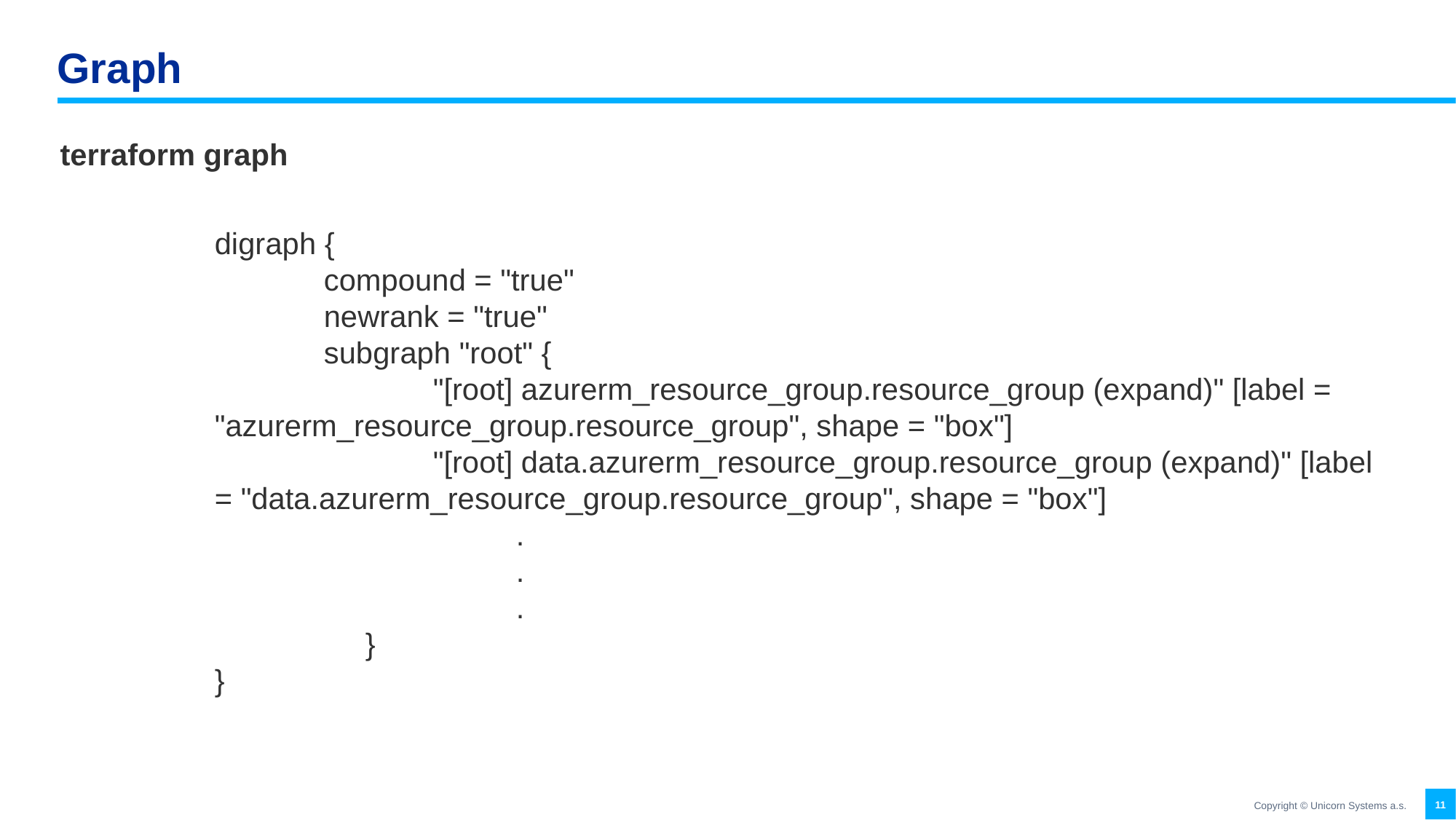

# Graph
terraform graph
digraph {
	compound = "true"
	newrank = "true"
	subgraph "root" {
		"[root] azurerm_resource_group.resource_group (expand)" [label = "azurerm_resource_group.resource_group", shape = "box"]
		"[root] data.azurerm_resource_group.resource_group (expand)" [label = "data.azurerm_resource_group.resource_group", shape = "box"]
                                    .
                                    .
                                    .
                  }
}
11
Copyright © Unicorn Systems a.s.